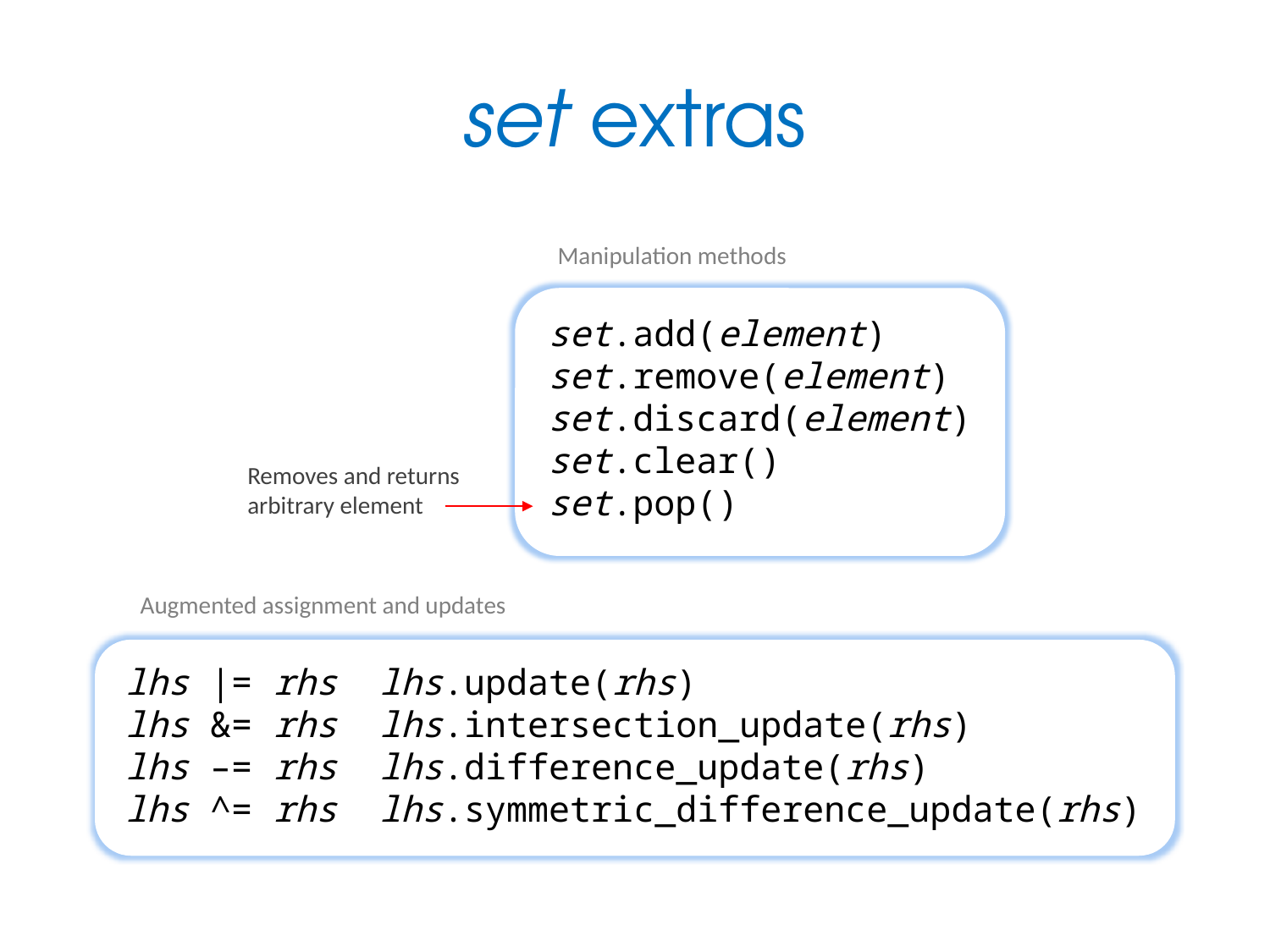

# set extras
Manipulation methods
set.add(element)
set.remove(element)
set.discard(element)
set.clear()
set.pop()
Removes and returns arbitrary element
Augmented assignment and updates
lhs |= rhs  lhs.update(rhs)
lhs &= rhs  lhs.intersection_update(rhs)
lhs –= rhs  lhs.difference_update(rhs)
lhs ^= rhs  lhs.symmetric_difference_update(rhs)